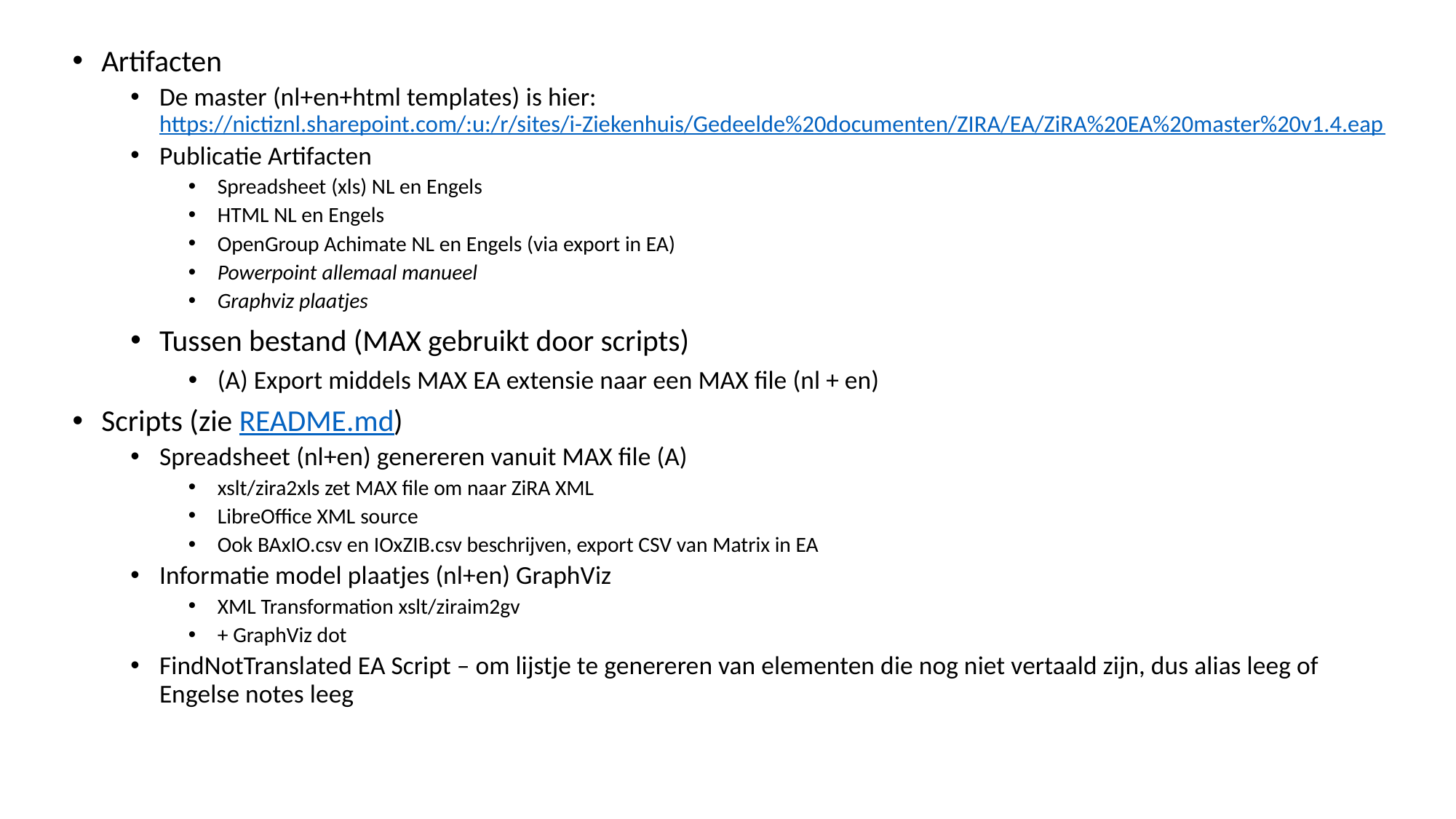

# Artifacten
De master (nl+en+html templates) is hier: https://nictiznl.sharepoint.com/:u:/r/sites/i-Ziekenhuis/Gedeelde%20documenten/ZIRA/EA/ZiRA%20EA%20master%20v1.4.eap
Publicatie Artifacten
Spreadsheet (xls) NL en Engels
HTML NL en Engels
OpenGroup Achimate NL en Engels (via export in EA)
Powerpoint allemaal manueel
Graphviz plaatjes
Tussen bestand (MAX gebruikt door scripts)
(A) Export middels MAX EA extensie naar een MAX file (nl + en)
Scripts (zie README.md)
Spreadsheet (nl+en) genereren vanuit MAX file (A)
xslt/zira2xls zet MAX file om naar ZiRA XML
LibreOffice XML source
Ook BAxIO.csv en IOxZIB.csv beschrijven, export CSV van Matrix in EA
Informatie model plaatjes (nl+en) GraphViz
XML Transformation xslt/ziraim2gv
+ GraphViz dot
FindNotTranslated EA Script – om lijstje te genereren van elementen die nog niet vertaald zijn, dus alias leeg of Engelse notes leeg